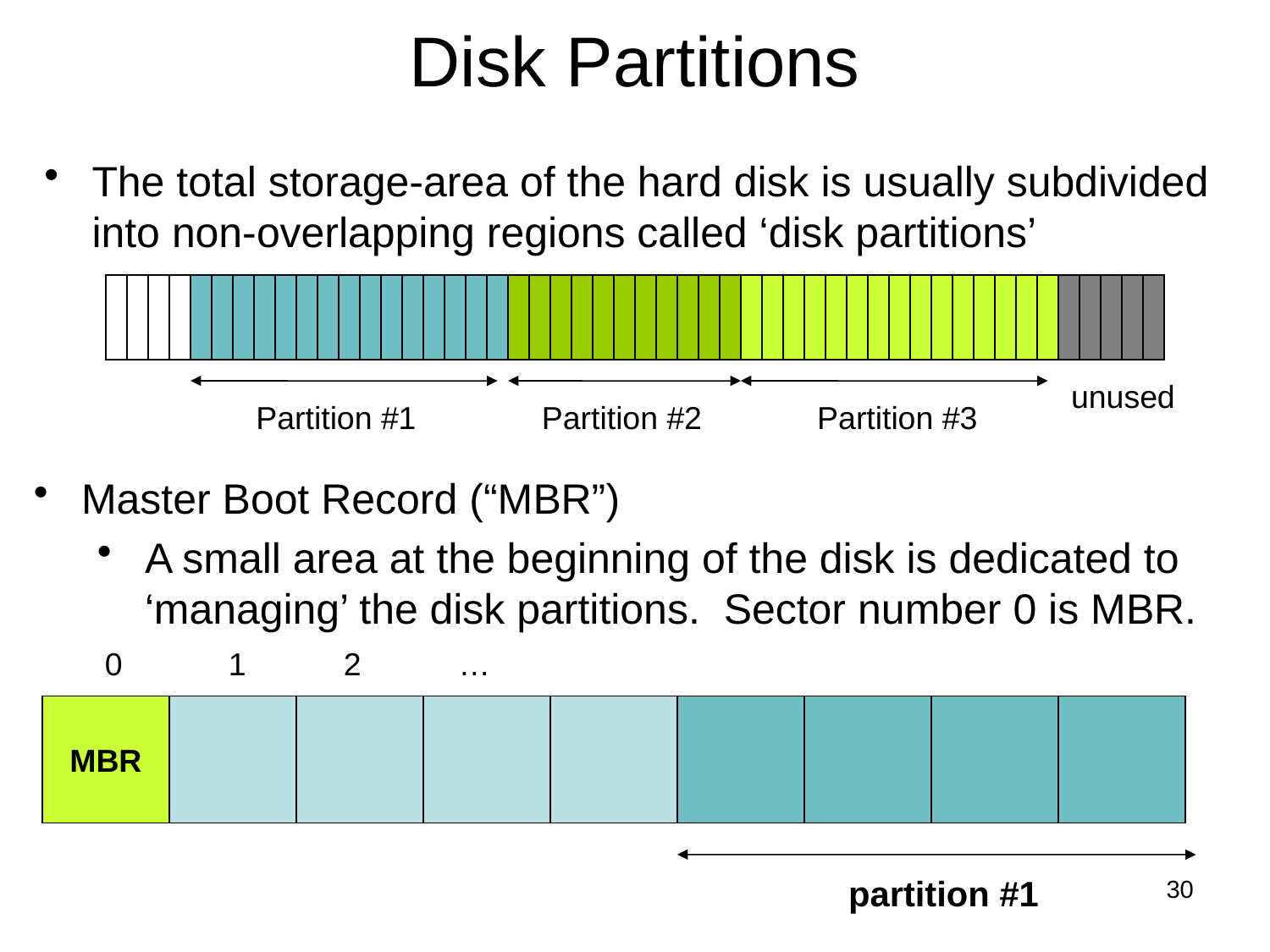

Disk Partitions
The total storage-area of the hard disk is usually subdivided into non-overlapping regions called ‘disk partitions’

unused

Partition #1
Partition #2
Partition #3
Master Boot Record (“MBR”)
A small area at the beginning of the disk is dedicated to ‘managing’ the disk partitions.  Sector number 0 is MBR.

0            1           2           …
MBR

partition #1
30